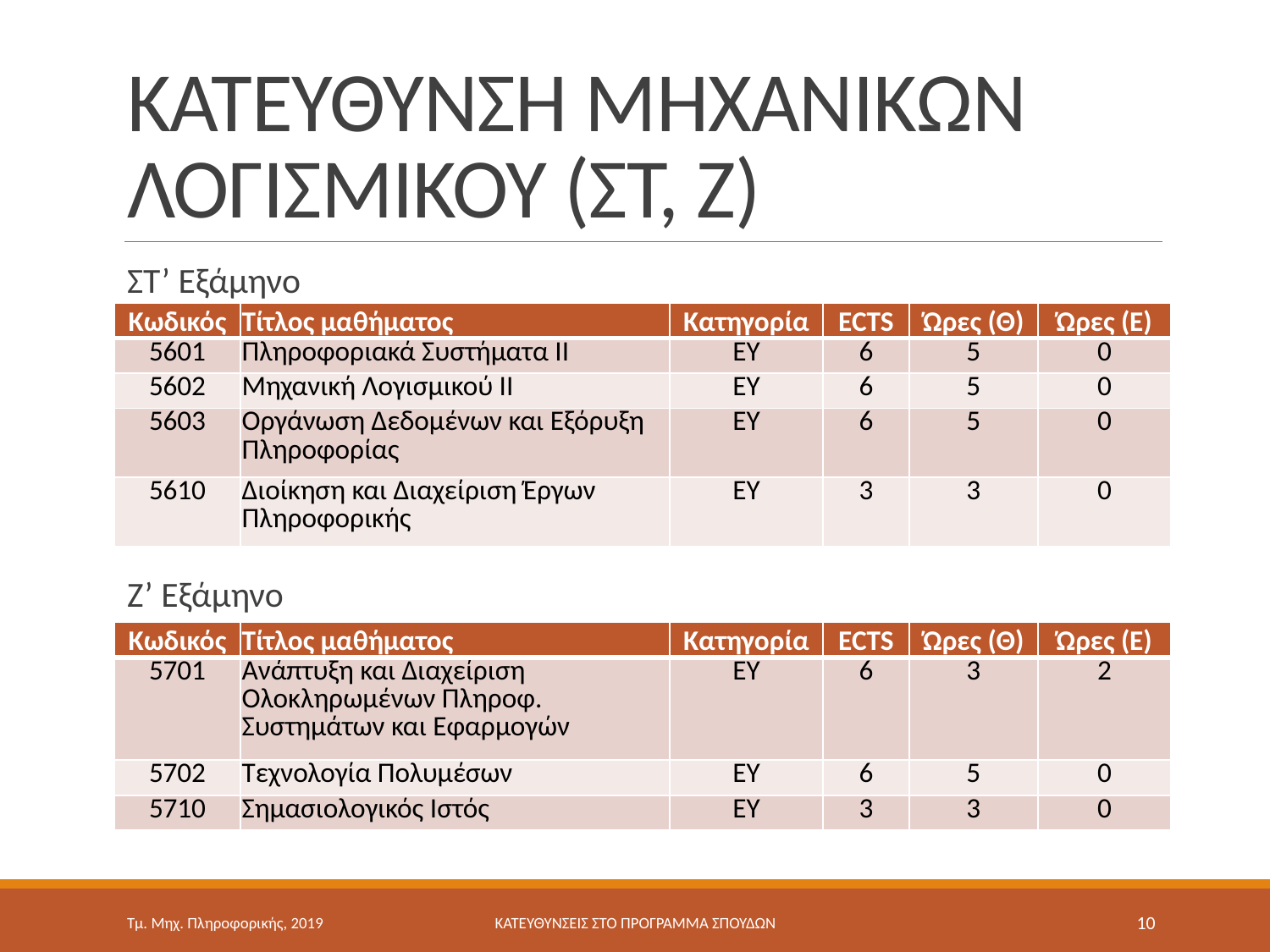

# ΚΑΤΕΥΘΥΝΣΗ ΜΗΧΑΝΙΚΩΝ ΛΟΓΙΣΜΙΚΟΥ (ΣΤ, Ζ)
ΣΤ’ Εξάμηνο

Ζ’ Εξάμηνο
| Κωδικός | Τίτλος μαθήματος | Κατηγορία | ECTS | Ώρες (Θ) | Ώρες (Ε) |
| --- | --- | --- | --- | --- | --- |
| 5601 | Πληροφοριακά Συστήματα ΙΙ | ΕΥ | 6 | 5 | 0 |
| 5602 | Μηχανική Λογισμικού ΙΙ | ΕΥ | 6 | 5 | 0 |
| 5603 | Οργάνωση Δεδομένων και Εξόρυξη Πληροφορίας | ΕΥ | 6 | 5 | 0 |
| 5610 | Διοίκηση και Διαχείριση Έργων Πληροφορικής | ΕΥ | 3 | 3 | 0 |
| Κωδικός | Τίτλος μαθήματος | Κατηγορία | ECTS | Ώρες (Θ) | Ώρες (Ε) |
| --- | --- | --- | --- | --- | --- |
| 5701 | Ανάπτυξη και Διαχείριση Ολοκληρωμένων Πληροφ. Συστημάτων και Εφαρμογών | ΕΥ | 6 | 3 | 2 |
| 5702 | Τεχνολογία Πολυμέσων | ΕΥ | 6 | 5 | 0 |
| 5710 | Σημασιολογικός Ιστός | ΕΥ | 3 | 3 | 0 |
Τμ. Μηχ. Πληροφορικής, 2019
ΚΑΤΕΥΘΥΝΣΕΙΣ ΣΤΟ ΠΡΟΓΡΑΜΜΑ ΣΠΟΥΔΩΝ
10